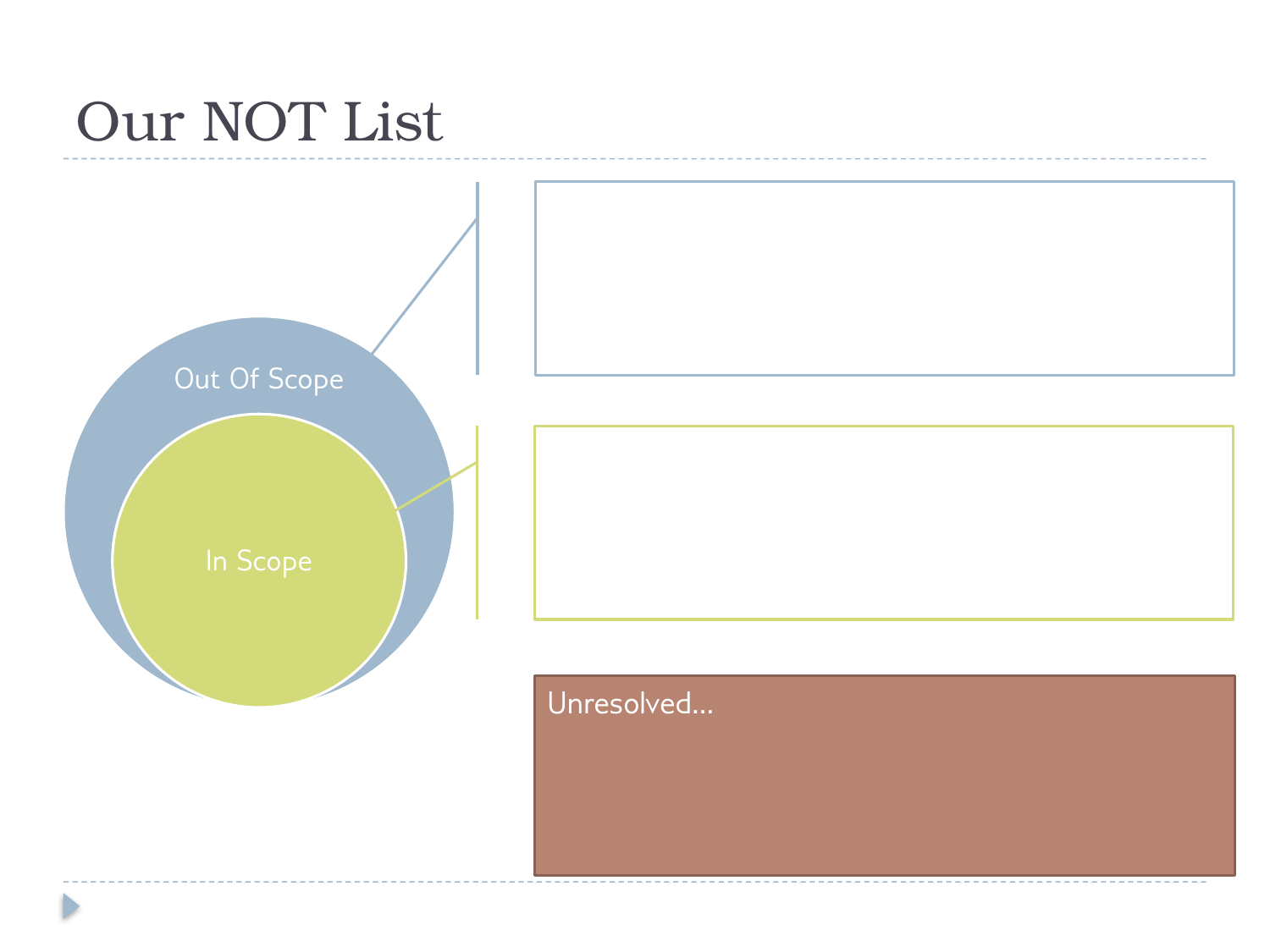

# Our NOT List
Out Of Scope
In Scope

Unresolved…